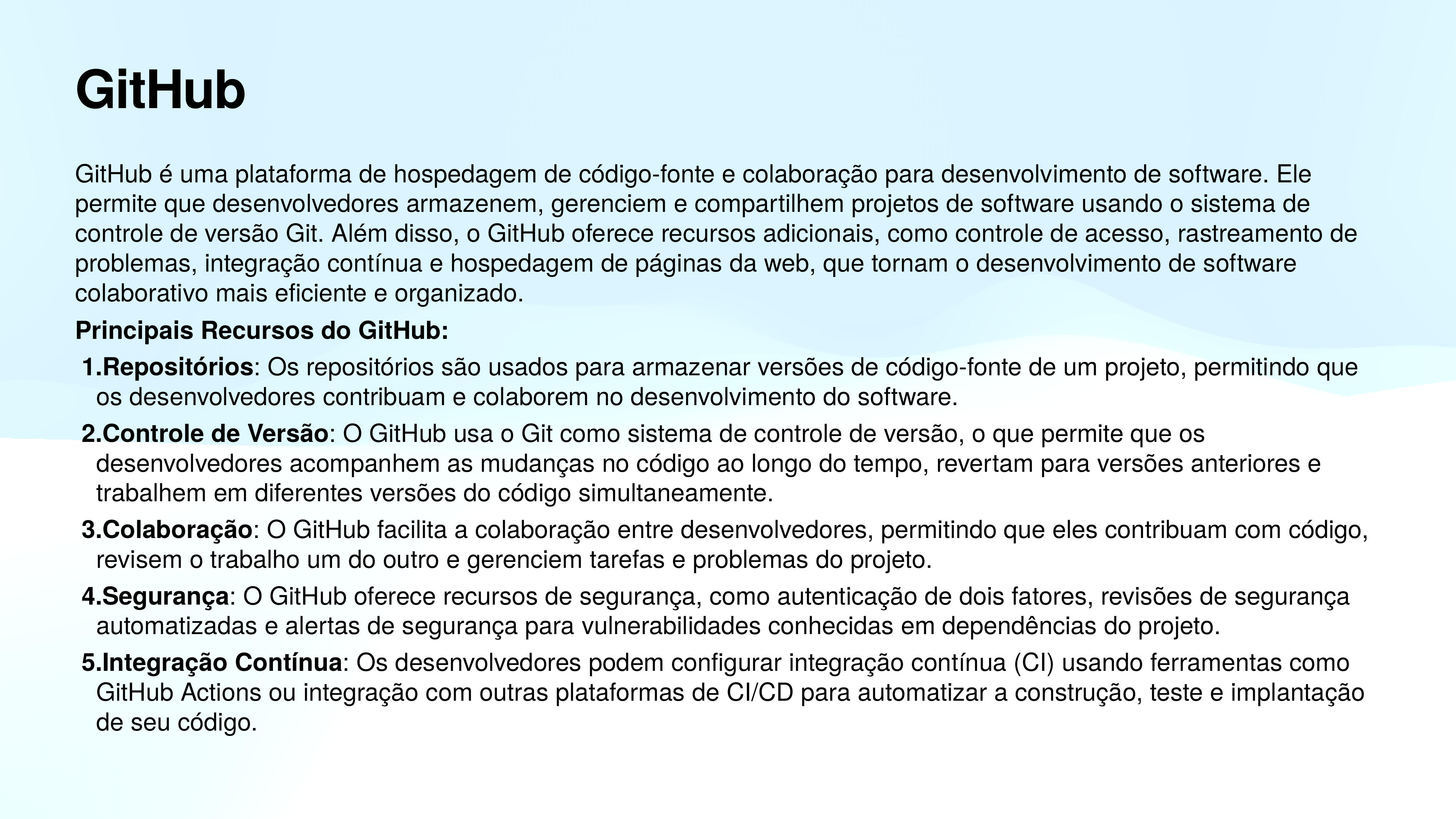

# GitHub
GitHub é uma plataforma de hospedagem de código-fonte e colaboração para desenvolvimento de software. Ele permite que desenvolvedores armazenem, gerenciem e compartilhem projetos de software usando o sistema de controle de versão Git. Além disso, o GitHub oferece recursos adicionais, como controle de acesso, rastreamento de problemas, integração contínua e hospedagem de páginas da web, que tornam o desenvolvimento de software colaborativo mais eficiente e organizado.
Principais Recursos do GitHub:
Repositórios: Os repositórios são usados para armazenar versões de código-fonte de um projeto, permitindo que os desenvolvedores contribuam e colaborem no desenvolvimento do software.
Controle de Versão: O GitHub usa o Git como sistema de controle de versão, o que permite que os desenvolvedores acompanhem as mudanças no código ao longo do tempo, revertam para versões anteriores e trabalhem em diferentes versões do código simultaneamente.
Colaboração: O GitHub facilita a colaboração entre desenvolvedores, permitindo que eles contribuam com código, revisem o trabalho um do outro e gerenciem tarefas e problemas do projeto.
Segurança: O GitHub oferece recursos de segurança, como autenticação de dois fatores, revisões de segurança automatizadas e alertas de segurança para vulnerabilidades conhecidas em dependências do projeto.
Integração Contínua: Os desenvolvedores podem configurar integração contínua (CI) usando ferramentas como GitHub Actions ou integração com outras plataformas de CI/CD para automatizar a construção, teste e implantação de seu código.